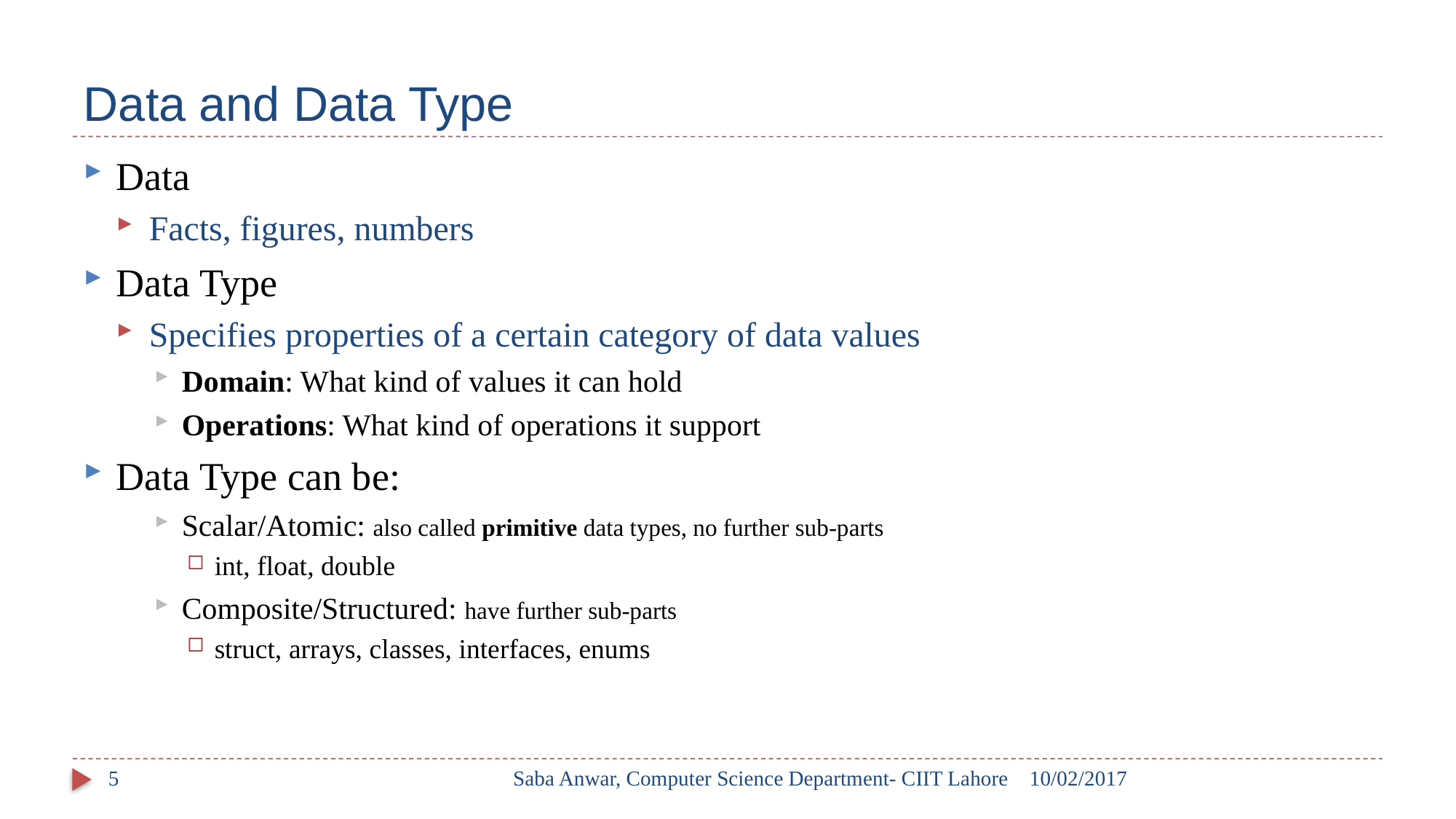

# Data and Data Type
Data
Facts, figures, numbers
Data Type
Specifies properties of a certain category of data values
Domain: What kind of values it can hold
Operations: What kind of operations it support
Data Type can be:
Scalar/Atomic: also called primitive data types, no further sub-parts
int, float, double
Composite/Structured: have further sub-parts
struct, arrays, classes, interfaces, enums

5
Saba Anwar, Computer Science Department- CIIT Lahore
10/02/2017